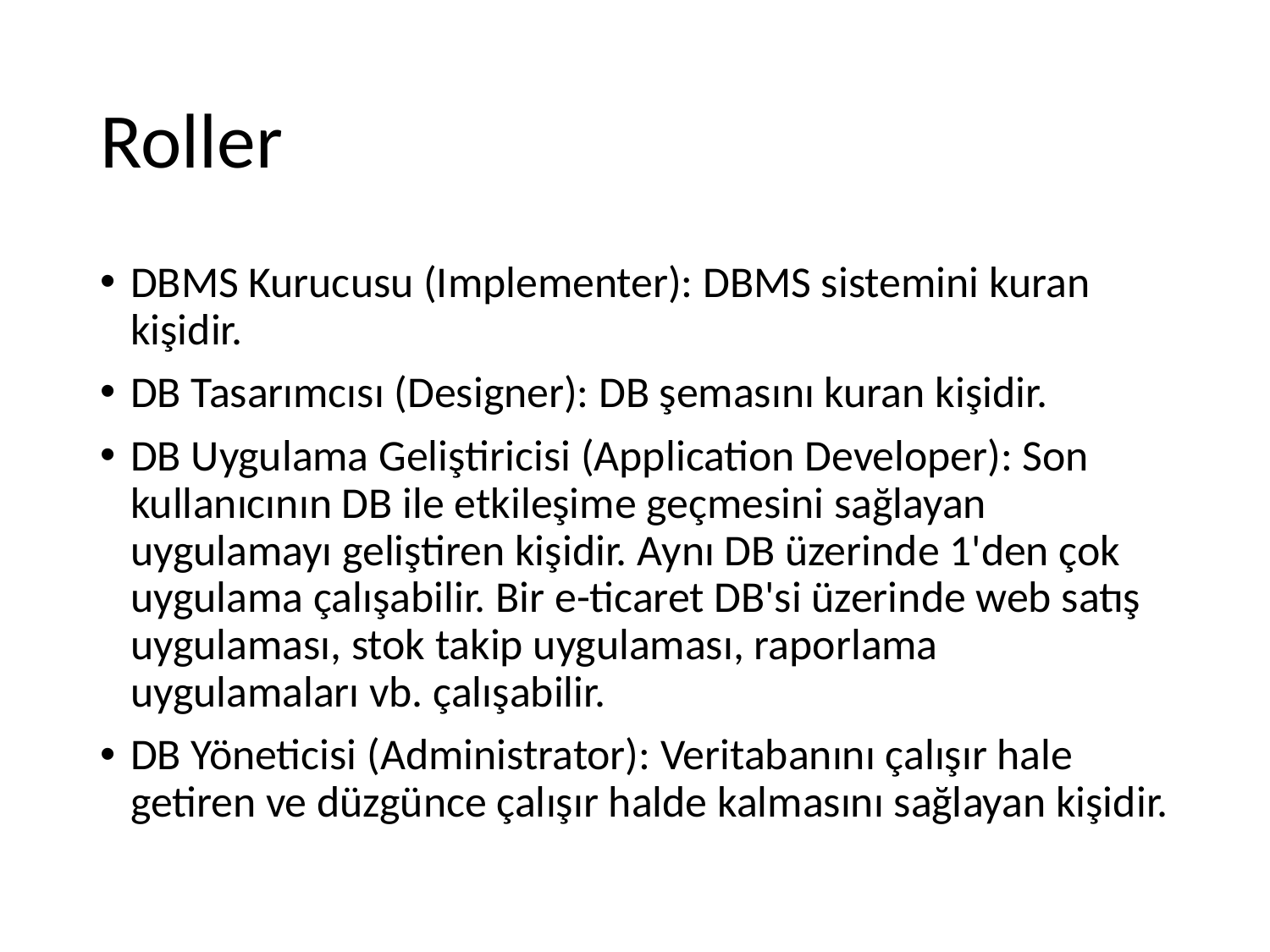

# Roller
DBMS Kurucusu (Implementer): DBMS sistemini kuran kişidir.
DB Tasarımcısı (Designer): DB şemasını kuran kişidir.
DB Uygulama Geliştiricisi (Application Developer): Son kullanıcının DB ile etkileşime geçmesini sağlayan uygulamayı geliştiren kişidir. Aynı DB üzerinde 1'den çok uygulama çalışabilir. Bir e-ticaret DB'si üzerinde web satış uygulaması, stok takip uygulaması, raporlama uygulamaları vb. çalışabilir.
DB Yöneticisi (Administrator): Veritabanını çalışır hale getiren ve düzgünce çalışır halde kalmasını sağlayan kişidir.